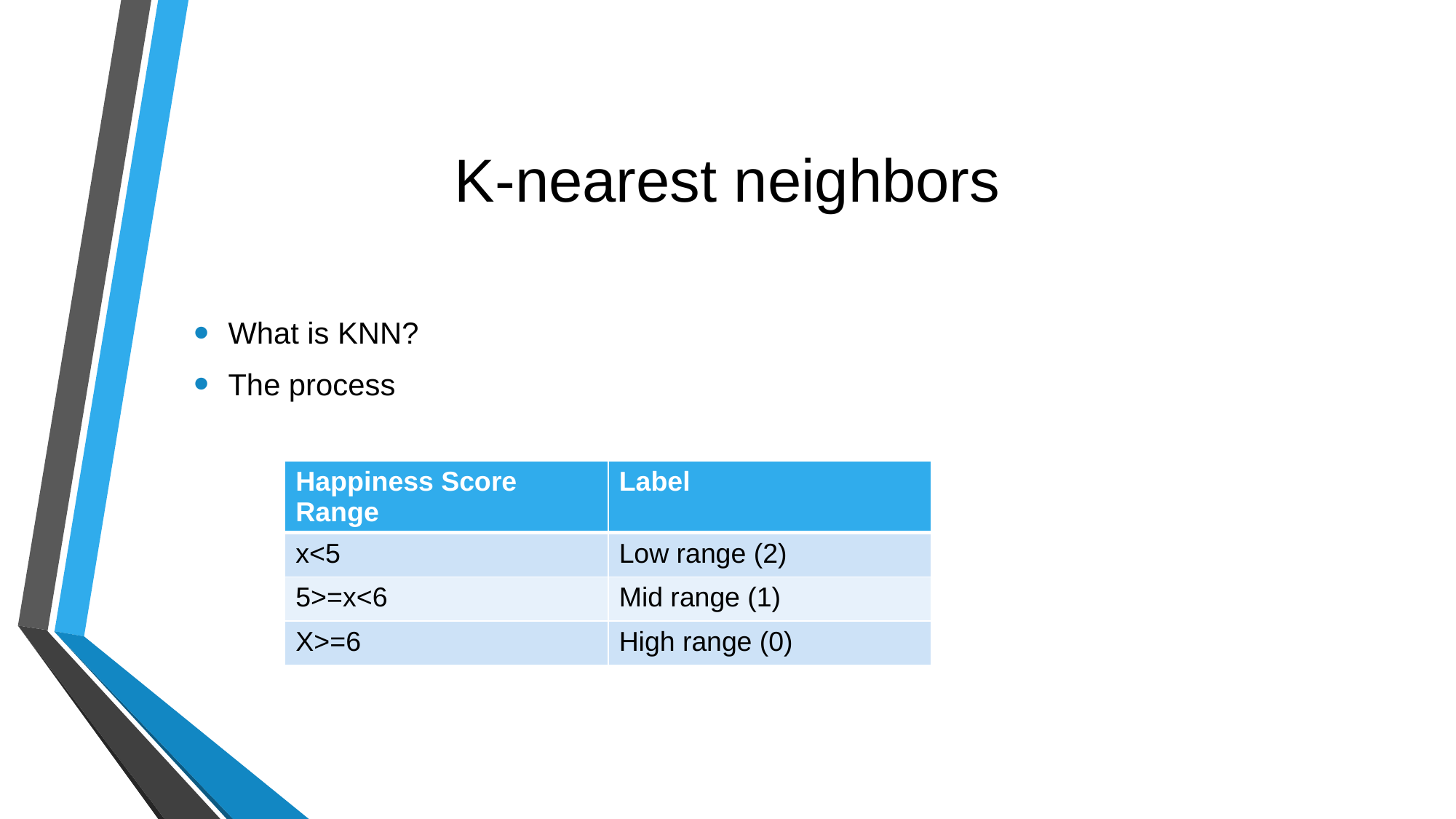

# K-nearest neighbors
What is KNN?
The process

| Happiness Score Range | Label |
| --- | --- |
| x<5 | Low range (2) |
| 5>=x<6 | Mid range (1) |
| X>=6 | High range (0) |